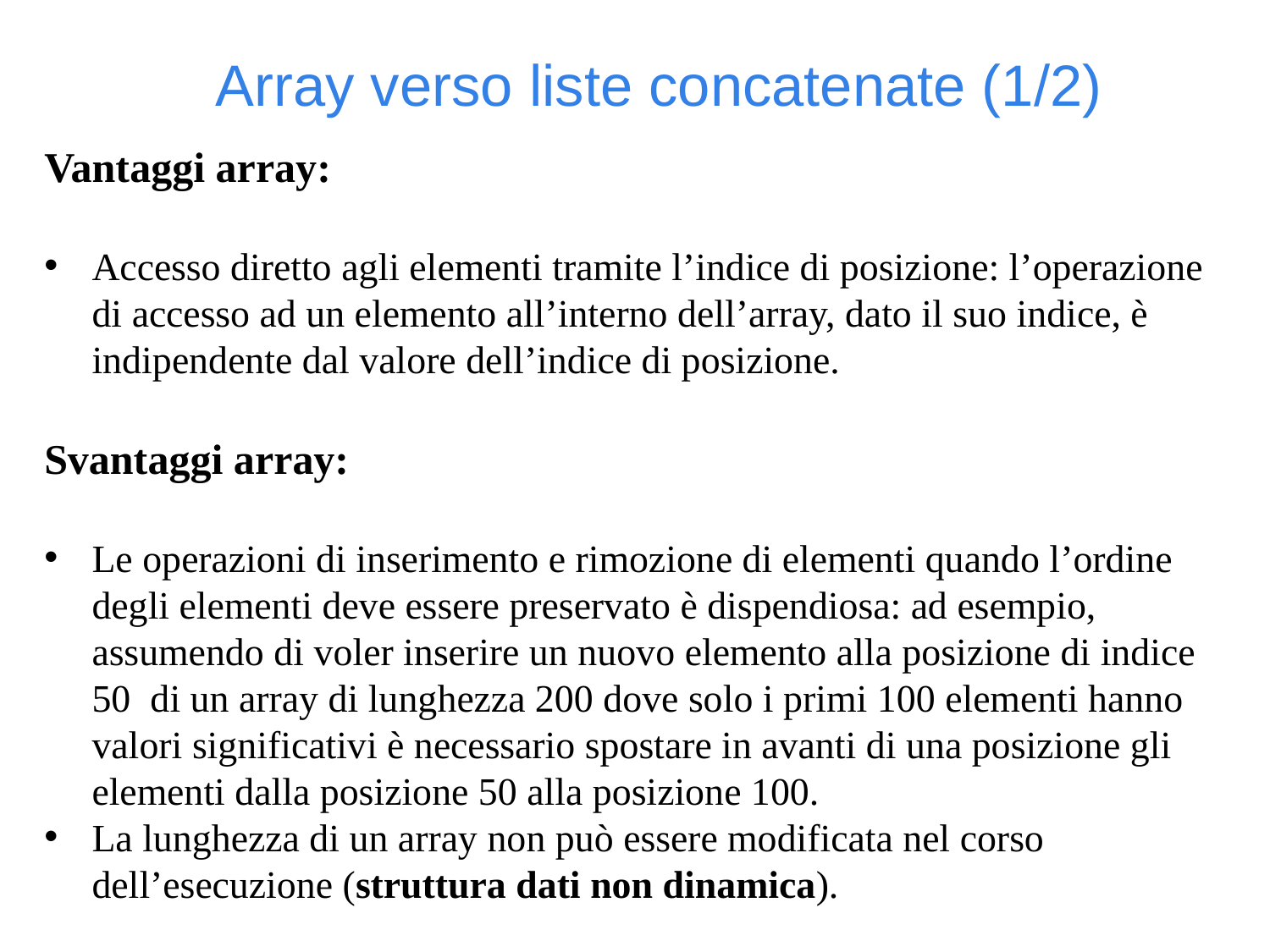

Array verso liste concatenate (1/2)
Vantaggi array:

Accesso diretto agli elementi tramite l’indice di posizione: l’operazione di accesso ad un elemento all’interno dell’array, dato il suo indice, è indipendente dal valore dell’indice di posizione.

Svantaggi array:

Le operazioni di inserimento e rimozione di elementi quando l’ordine degli elementi deve essere preservato è dispendiosa: ad esempio, assumendo di voler inserire un nuovo elemento alla posizione di indice 50  di un array di lunghezza 200 dove solo i primi 100 elementi hanno valori significativi è necessario spostare in avanti di una posizione gli elementi dalla posizione 50 alla posizione 100.
La lunghezza di un array non può essere modificata nel corso dell’esecuzione (struttura dati non dinamica).